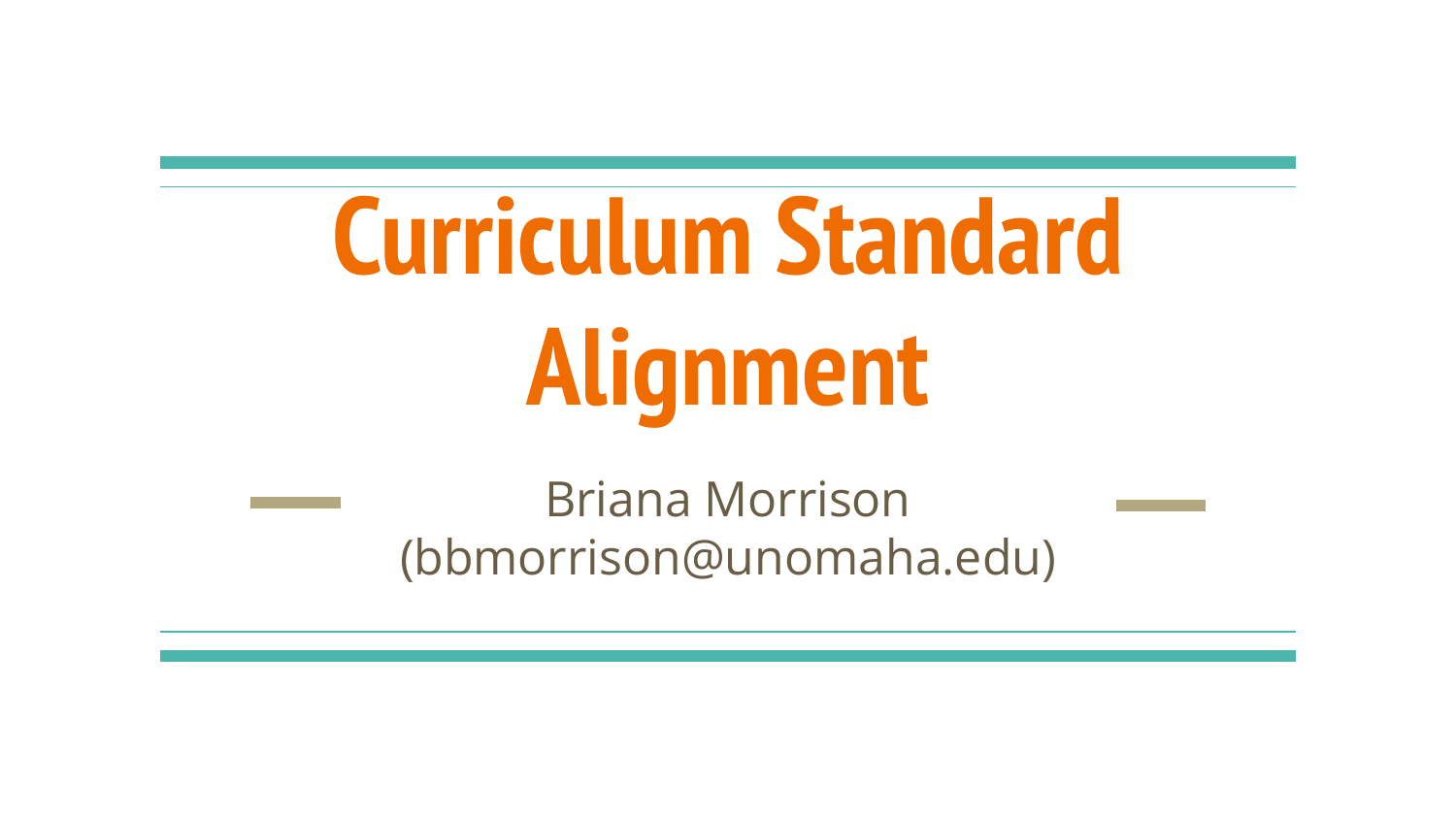

# Curriculum Standard Alignment
Briana Morrison
(bbmorrison@unomaha.edu)